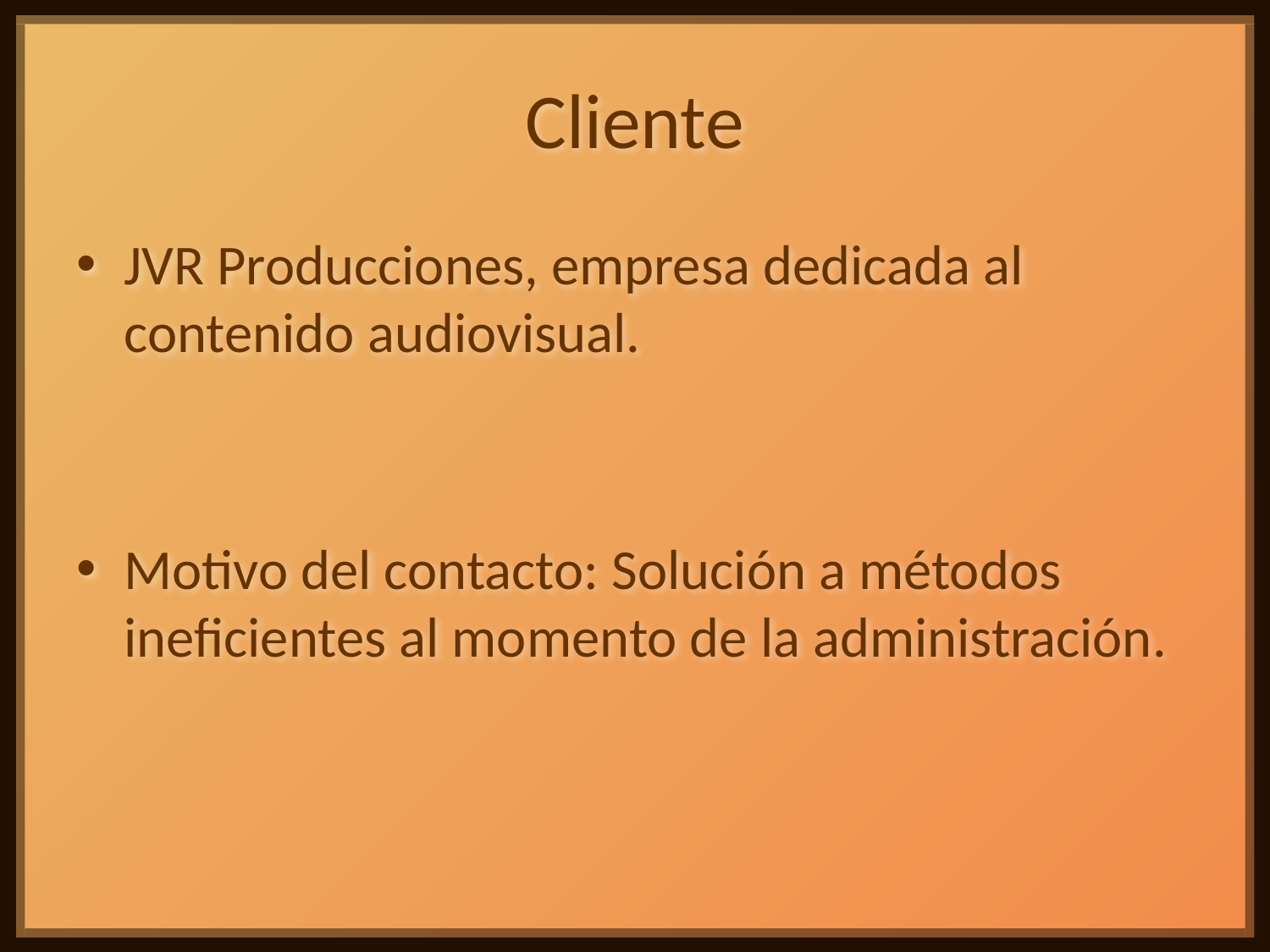

# Cliente
JVR Producciones, empresa dedicada al contenido audiovisual.

Motivo del contacto: Solución a métodos ineficientes al momento de la administración.